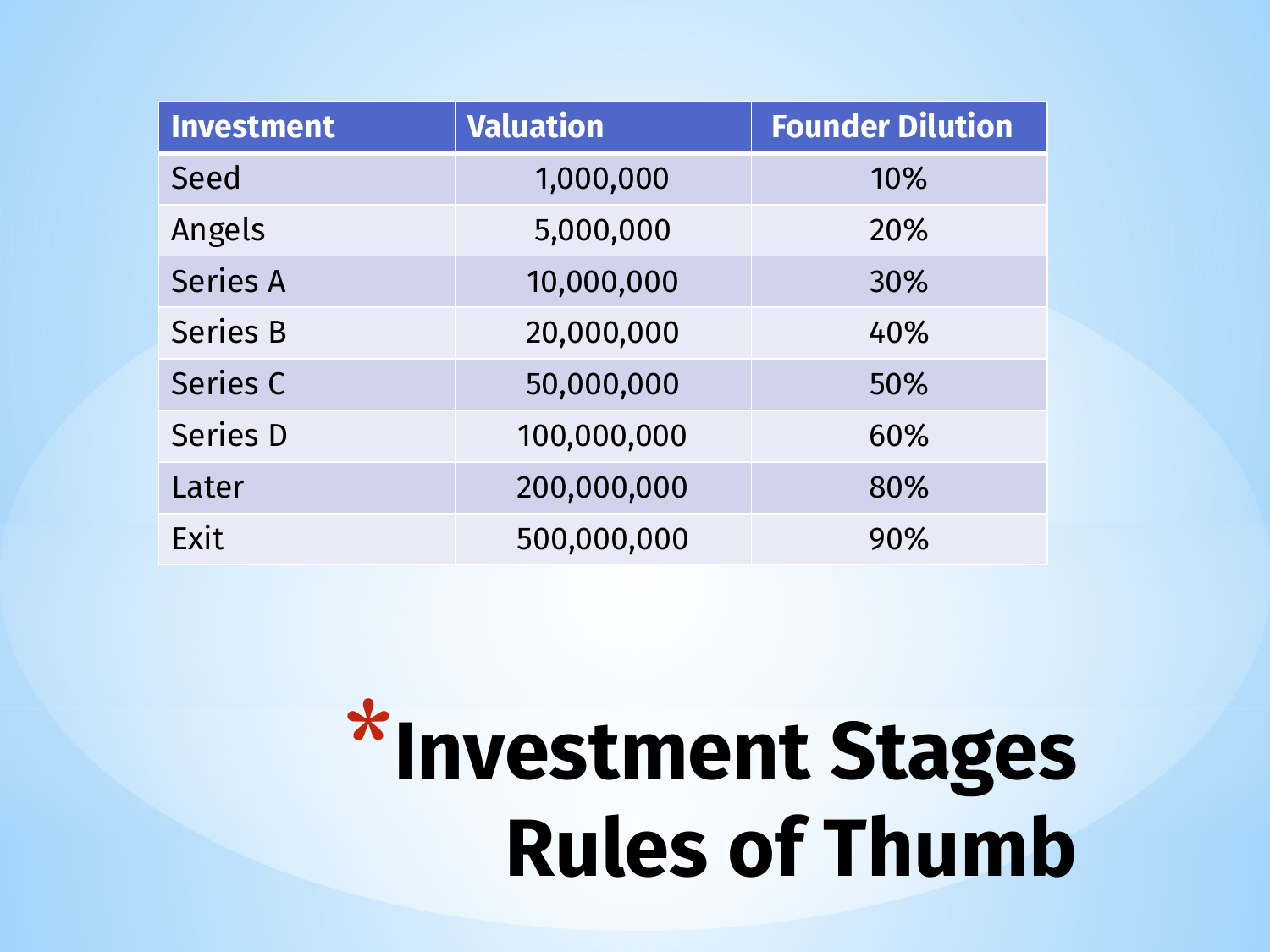

| Investment | Valuation | Founder Dilution |
| --- | --- | --- |
| Seed | 1,000,000 | 10% |
| Angels | 5,000,000 | 20% |
| Series A | 10,000,000 | 30% |
| Series B | 20,000,000 | 40% |
| Series C | 50,000,000 | 50% |
| Series D | 100,000,000 | 60% |
| Later | 200,000,000 | 80% |
| Exit | 500,000,000 | 90% |
# Investment Stages Rules of Thumb